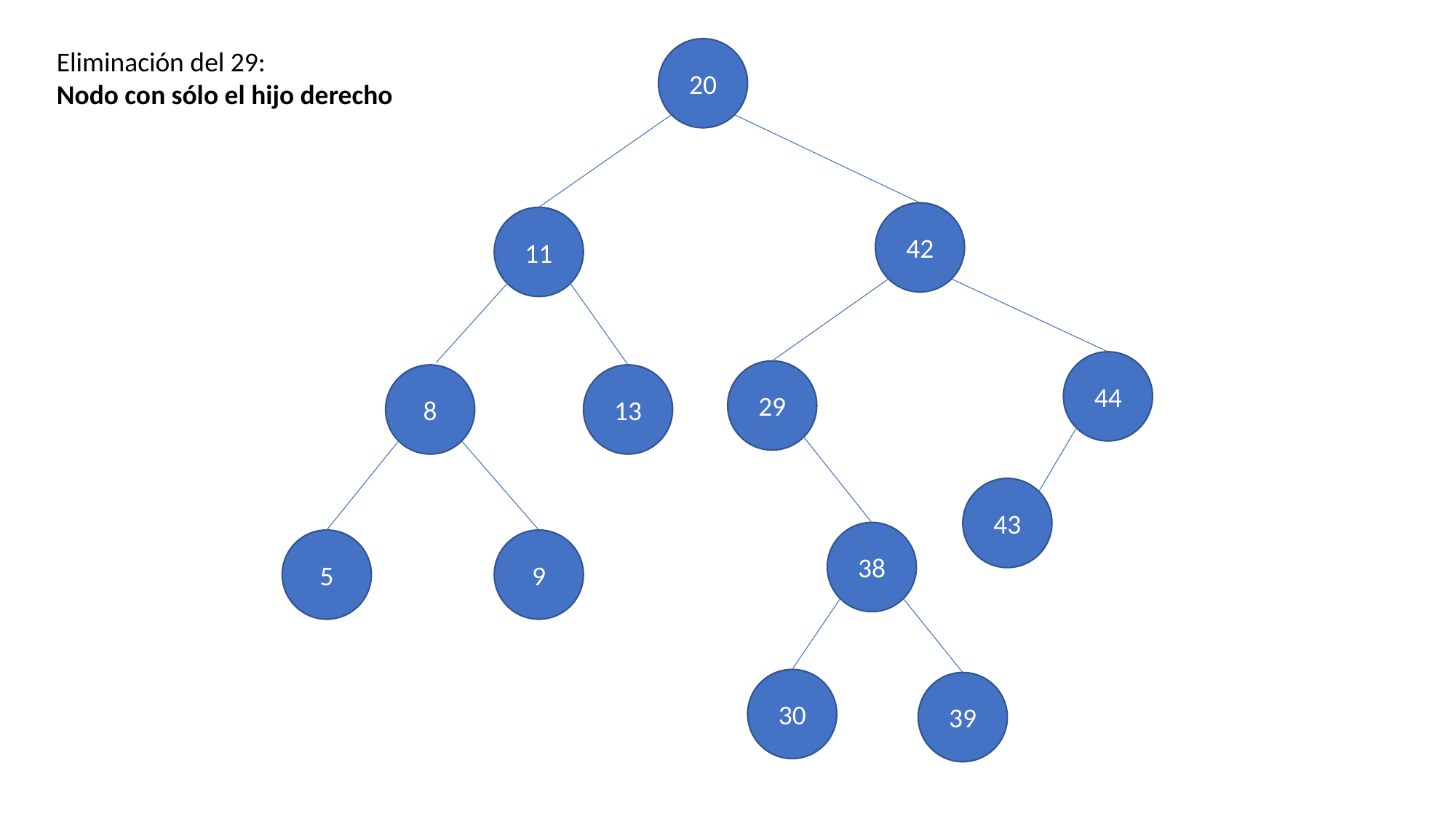

20
Eliminación del 29:
Nodo con sólo el hijo derecho
42
11
44
29
13
8
43
38
5
9
30
39